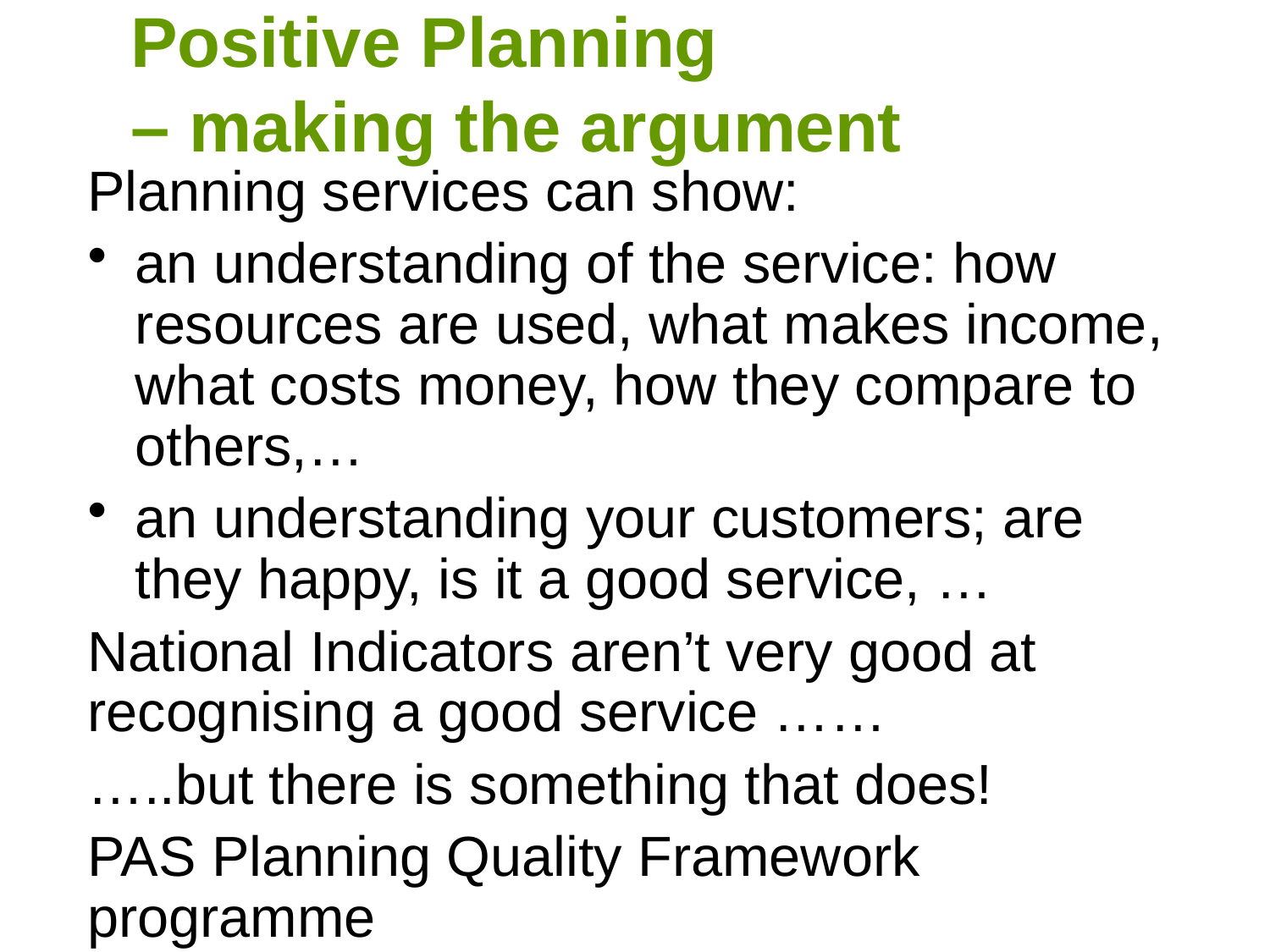

# Positive Planning – making the argument
Planning services can show:
an understanding of the service: how resources are used, what makes income, what costs money, how they compare to others,…
an understanding your customers; are they happy, is it a good service, …
National Indicators aren’t very good at recognising a good service ……
…..but there is something that does!
PAS Planning Quality Framework programme